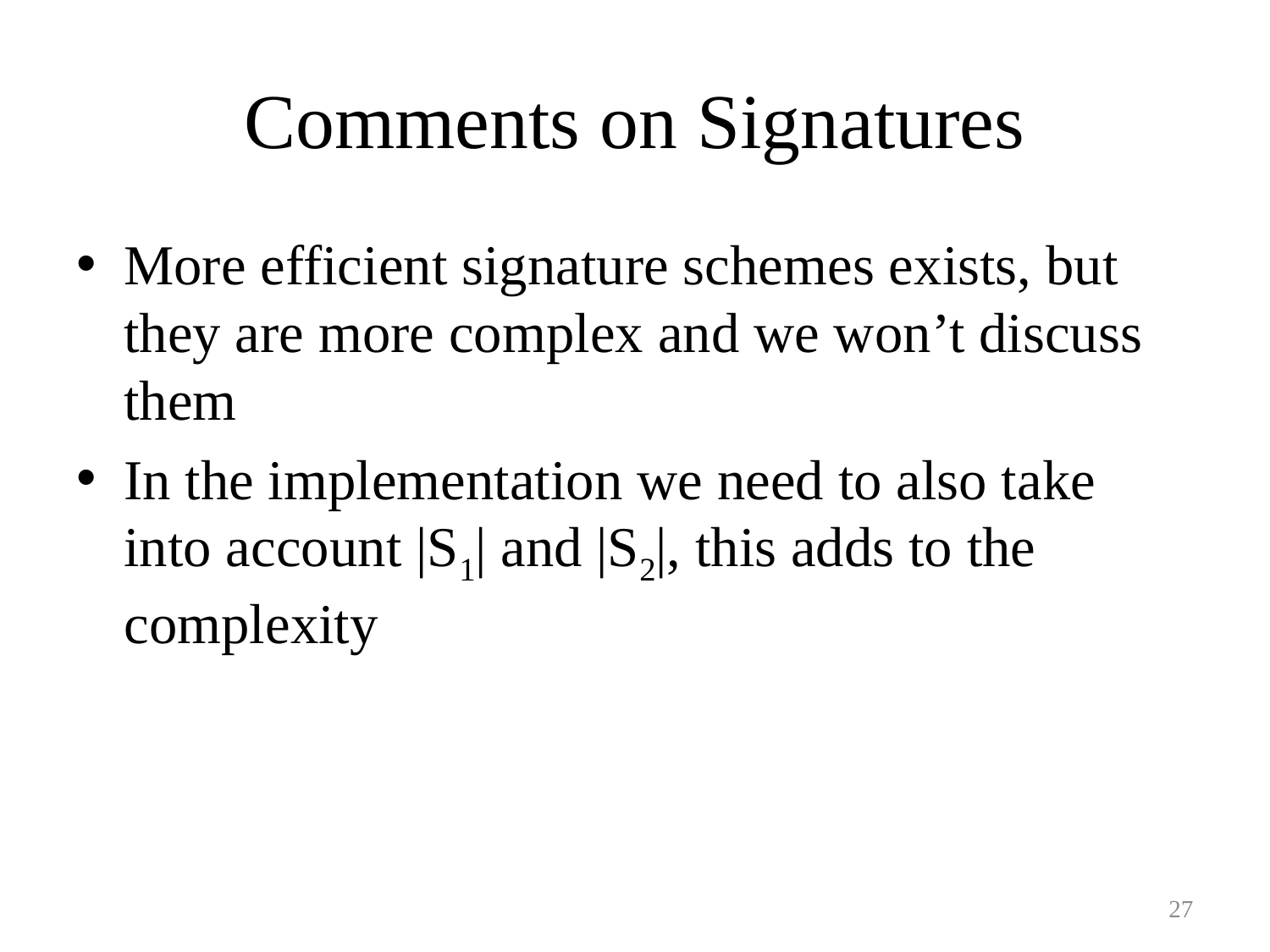

# Comments on Signatures
More efficient signature schemes exists, but they are more complex and we won’t discuss them
In the implementation we need to also take into account |S1| and |S2|, this adds to the complexity

27